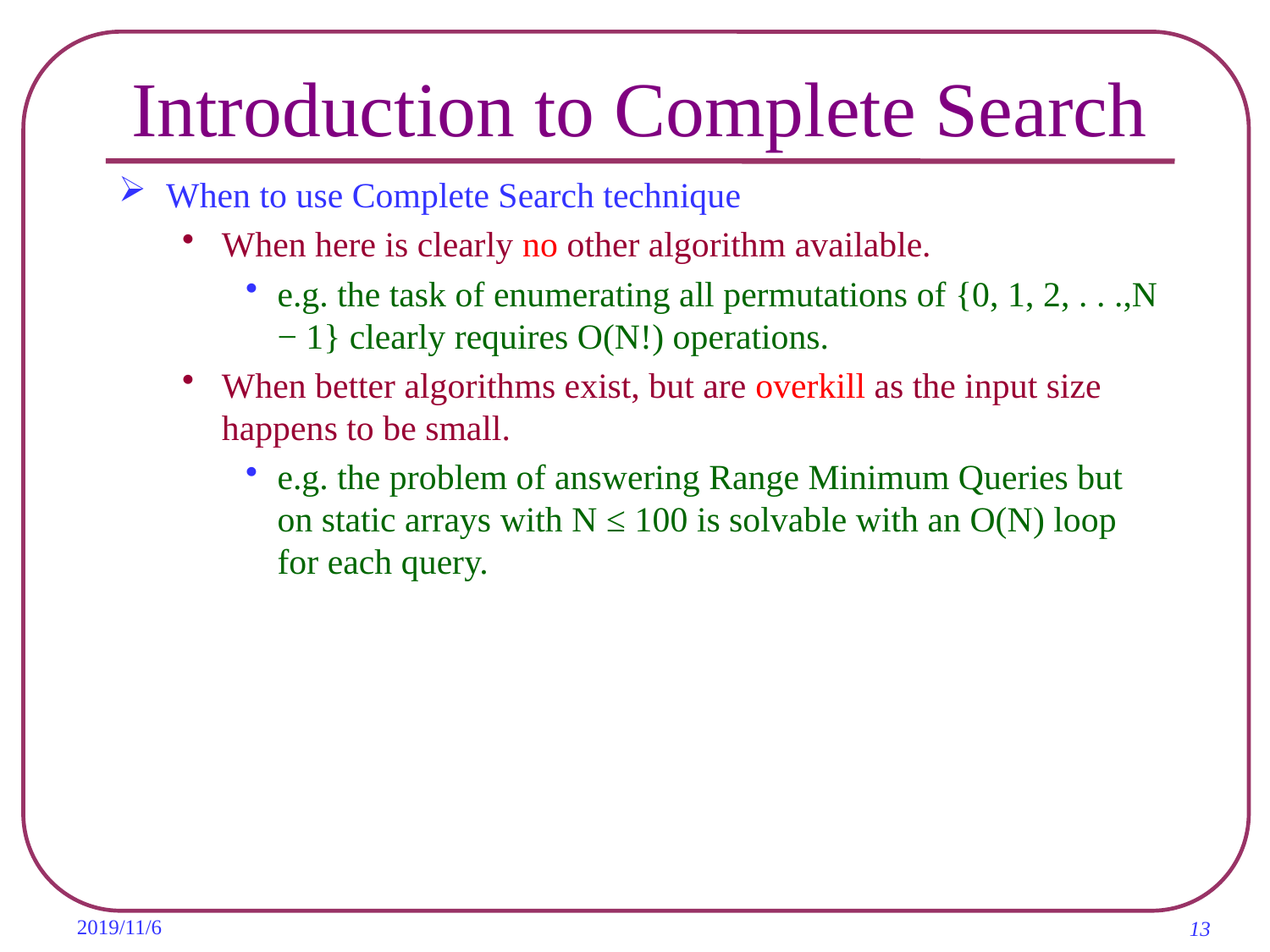

# Introduction to Complete Search
When to use Complete Search technique
When here is clearly no other algorithm available.
e.g. the task of enumerating all permutations of {0, 1, 2, . . .,N − 1} clearly requires O(N!) operations.
When better algorithms exist, but are overkill as the input size happens to be small.
e.g. the problem of answering Range Minimum Queries but on static arrays with N ≤ 100 is solvable with an O(N) loop for each query.
2019/11/6
13